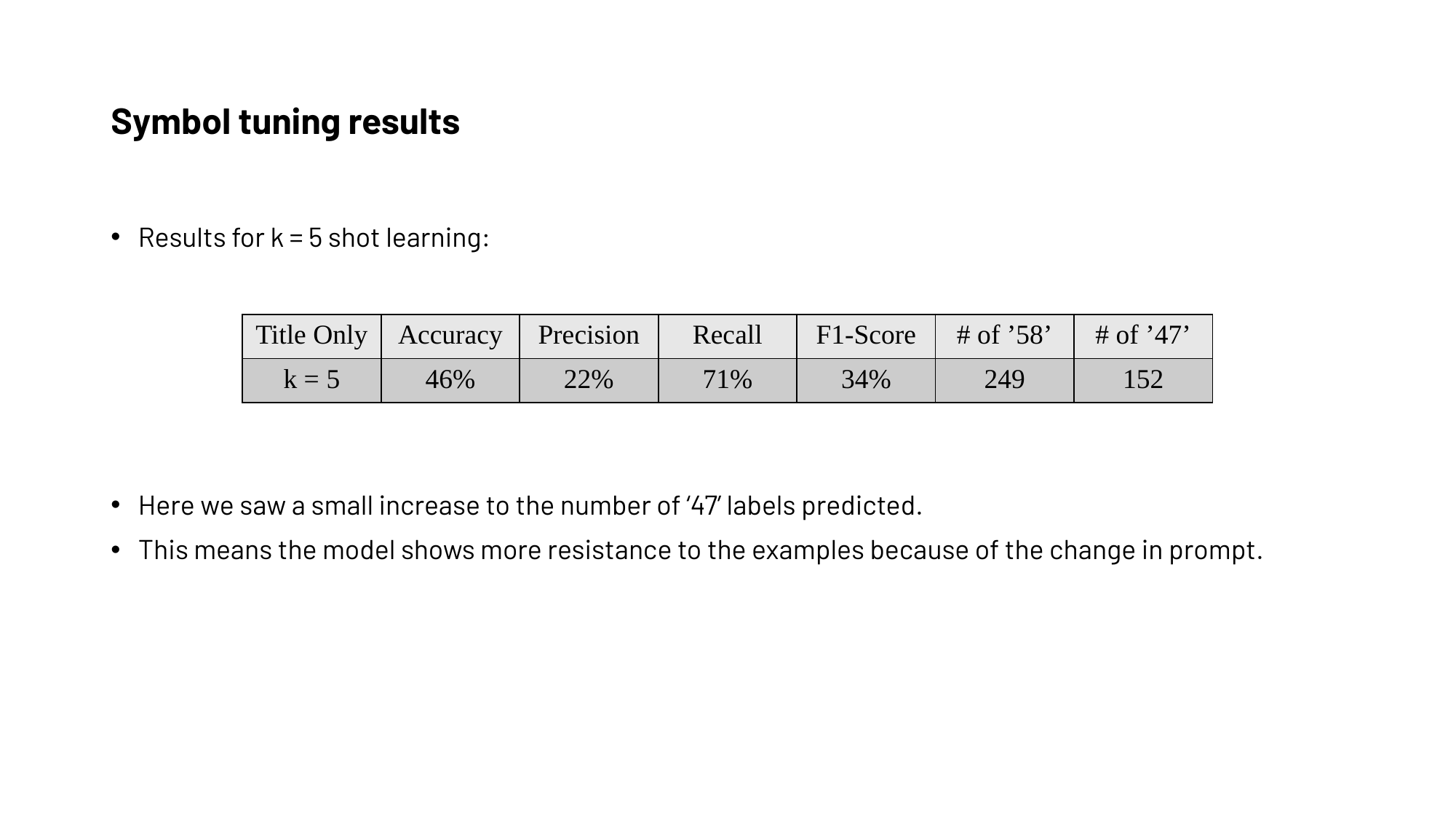

# Symbol tuning results
Results for k = 5 shot learning:

Here we saw a small increase to the number of ‘47’ labels predicted.
This means the model shows more resistance to the examples because of the change in prompt.

| Title Only | Accuracy | Precision | Recall | F1-Score | # of ’58’ | # of ’47’ |
| --- | --- | --- | --- | --- | --- | --- |
| k = 5 | 46% | 22% | 71% | 34% | 249 | 152 |